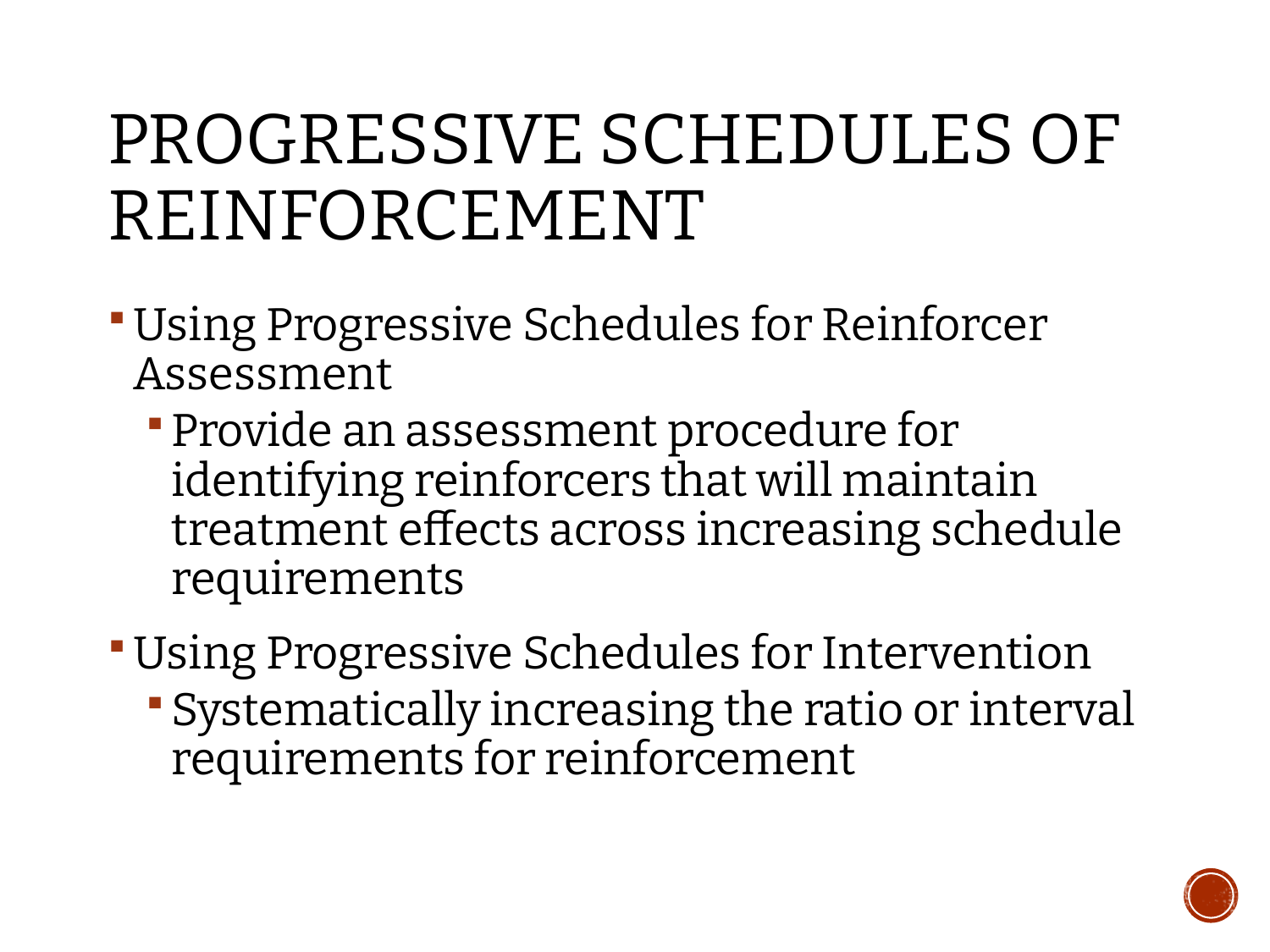

# Progressive schedules of reinforcement
Using Progressive Schedules for Reinforcer Assessment
Provide an assessment procedure for identifying reinforcers that will maintain treatment effects across increasing schedule requirements
Using Progressive Schedules for Intervention
Systematically increasing the ratio or interval requirements for reinforcement